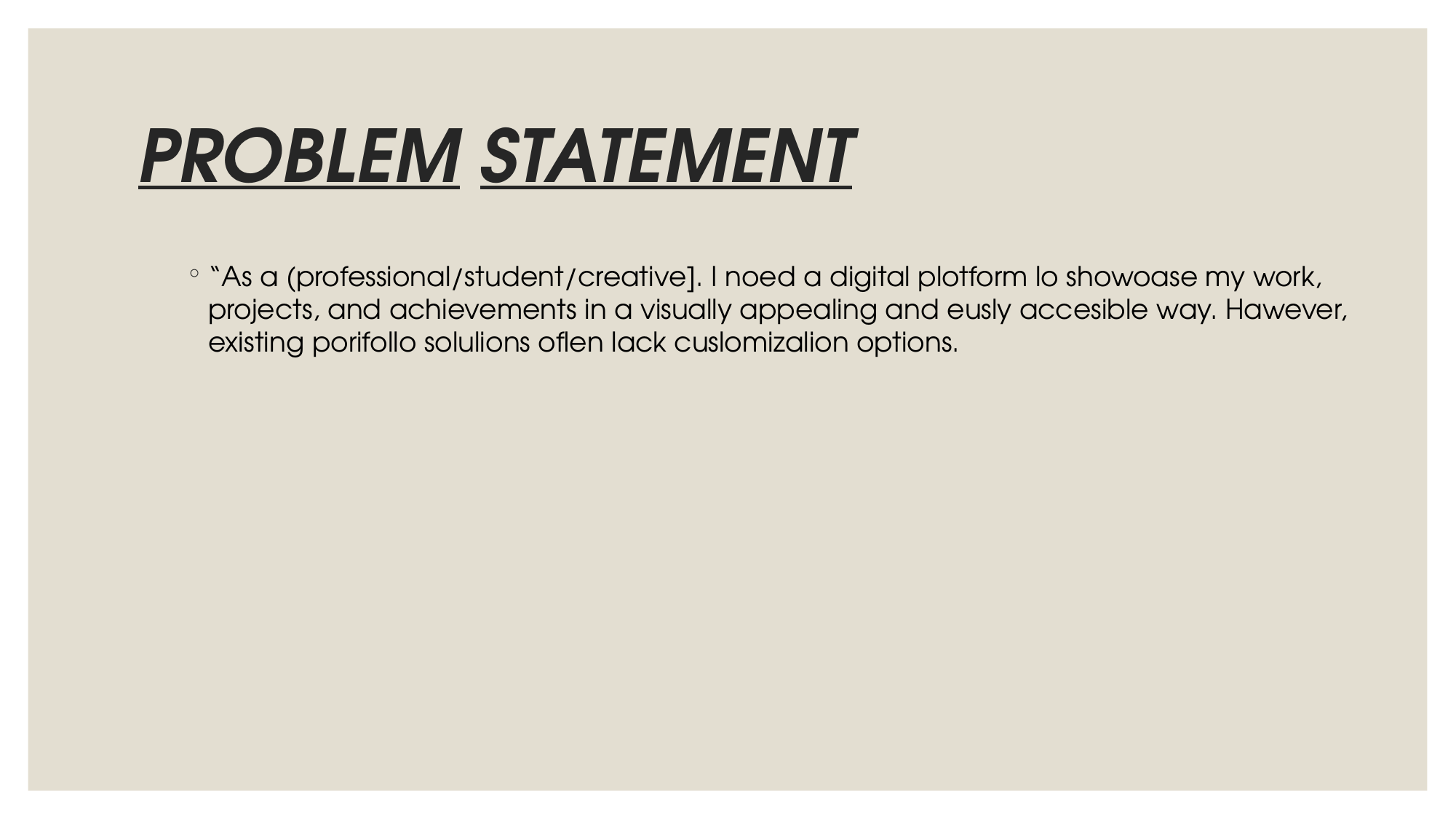

# PROBLEM STATEMENT
“As a (professional/student/creative]. I noed a digital plotform lo showoase my work, projects, and achievements in a visually appealing and eusly accesible way. Hawever, existing porifollo solulions oflen lack cuslomizalion options.